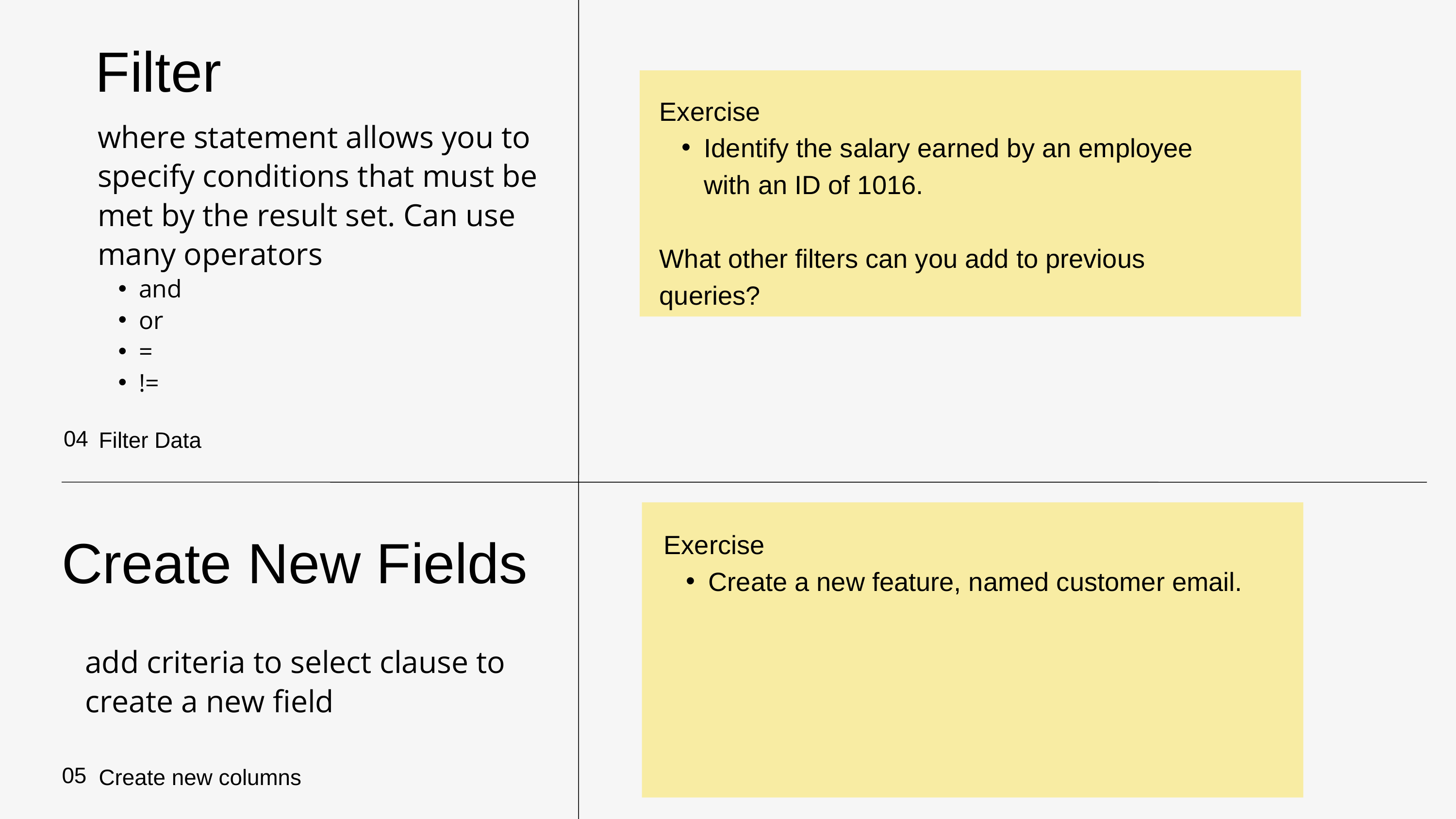

Filter

Exercise
Identify the salary earned by an employee with an ID of 1016.

What other filters can you add to previous queries?
where statement allows you to specify conditions that must be met by the result set. Can use many operators
and
or
=
!=

Filter Data
04

Exercise
Create a new feature, named customer email.
Create New Fields
add criteria to select clause to create a new field

Create new columns
05